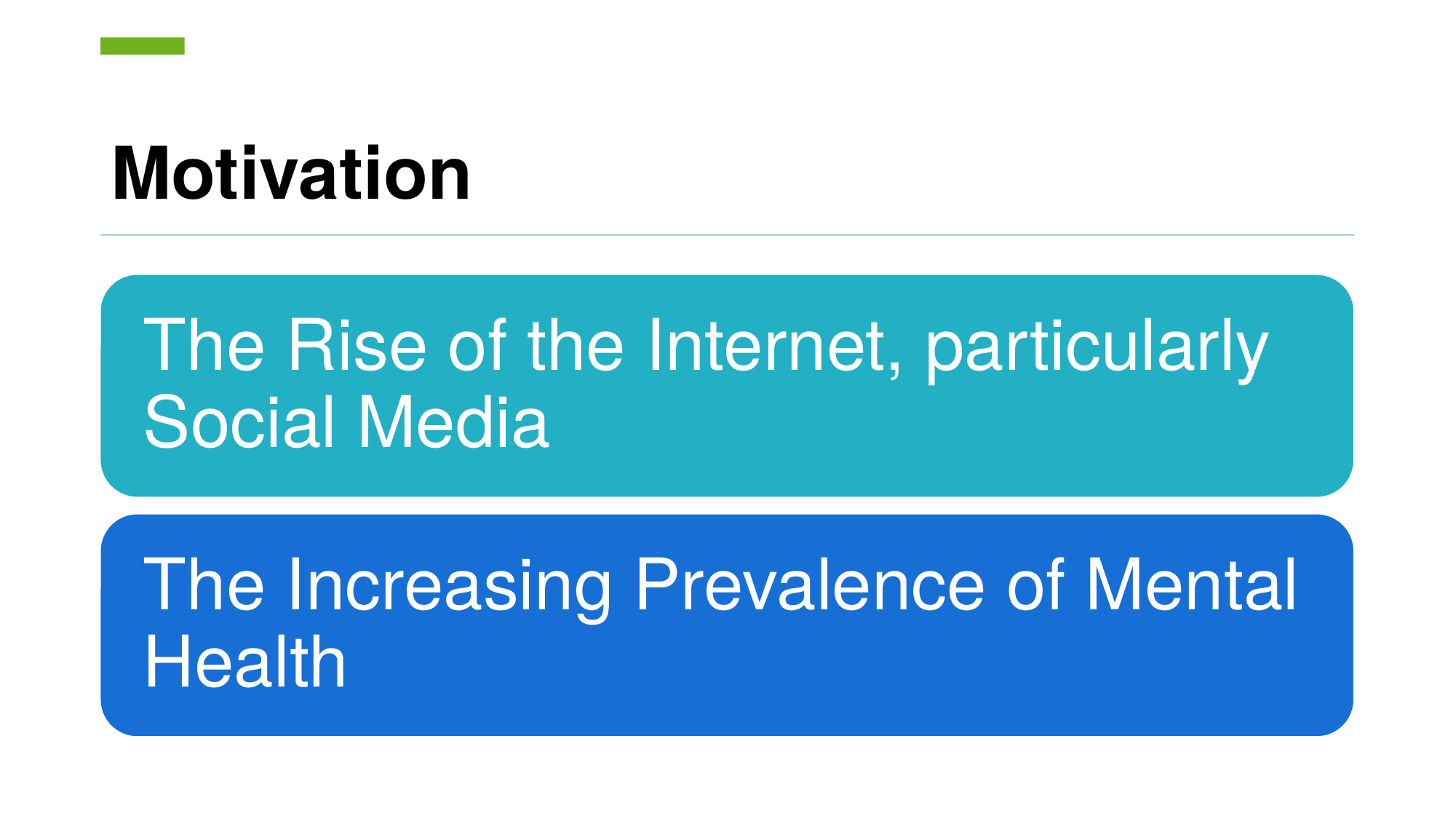

# Motivation

The Rise of the Internet, particularly Social Media
The Increasing Prevalence of Mental Health
3